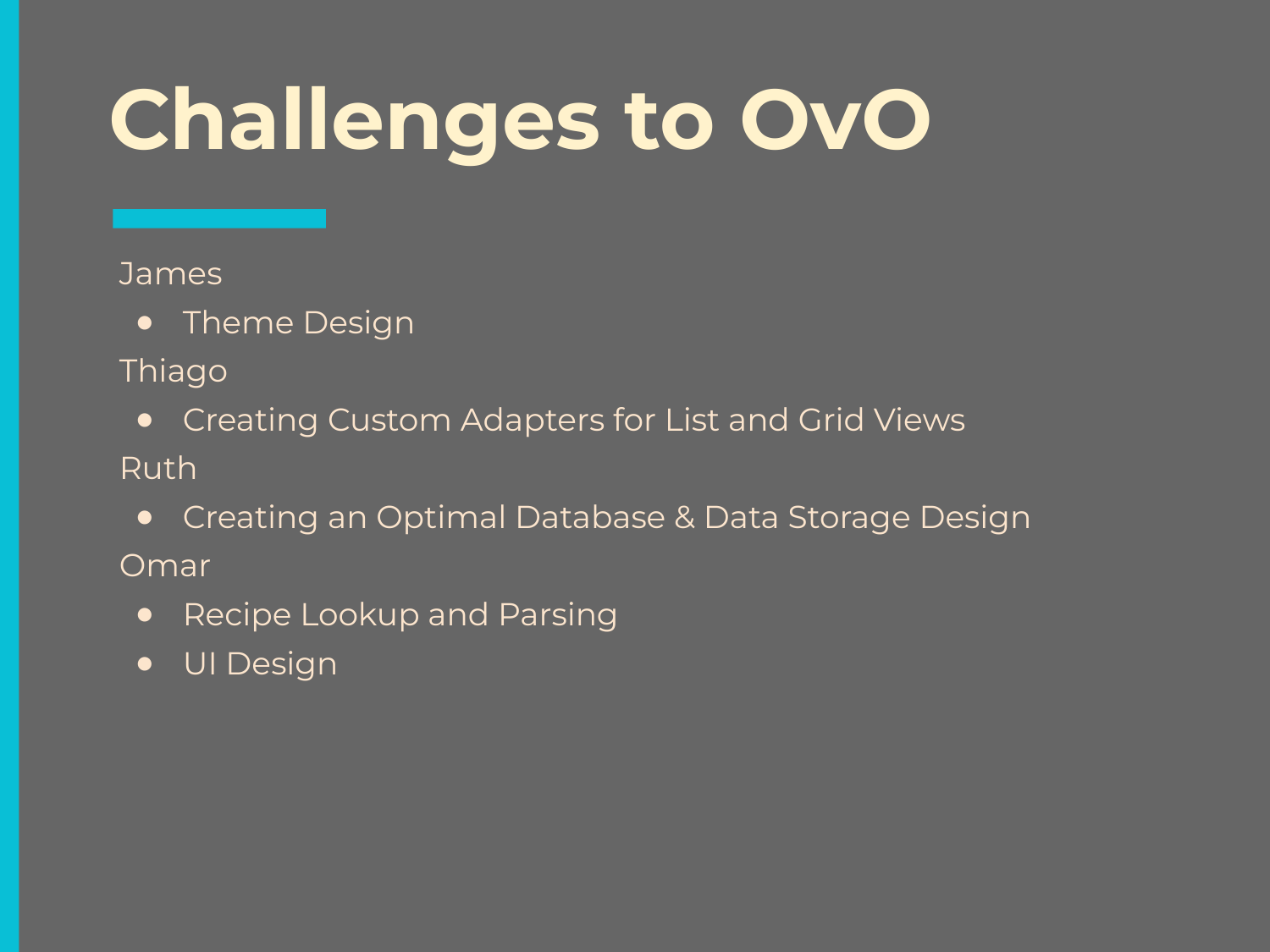

# Challenges to OvO
James
Theme Design
Thiago
Creating Custom Adapters for List and Grid Views
Ruth
Creating an Optimal Database & Data Storage Design
Omar
Recipe Lookup and Parsing
UI Design